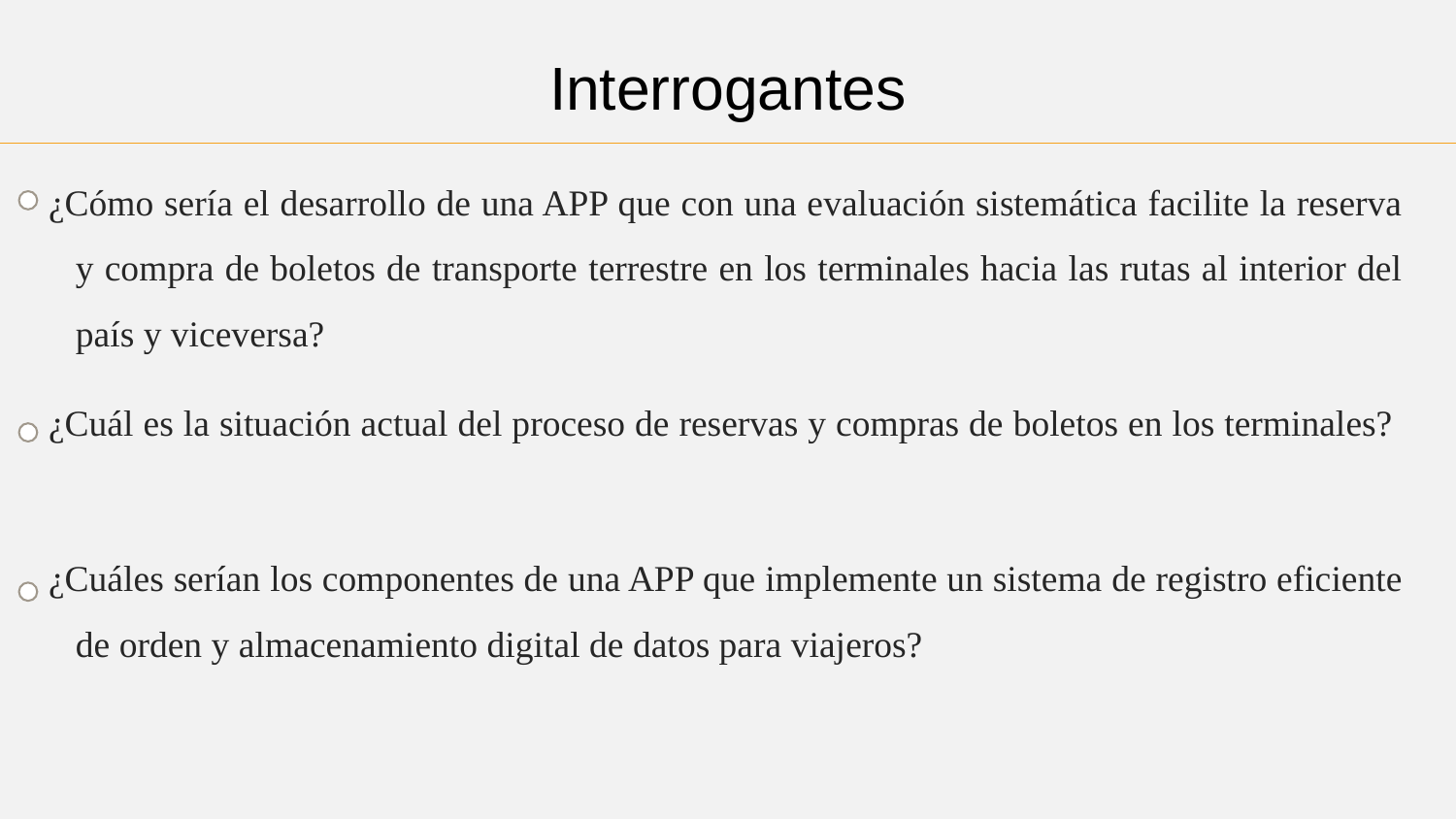

Interrogantes
¿Cómo sería el desarrollo de una APP que con una evaluación sistemática facilite la reserva y compra de boletos de transporte terrestre en los terminales hacia las rutas al interior del país y viceversa?
¿Cuál es la situación actual del proceso de reservas y compras de boletos en los terminales?
¿Cuáles serían los componentes de una APP que implemente un sistema de registro eficiente de orden y almacenamiento digital de datos para viajeros?